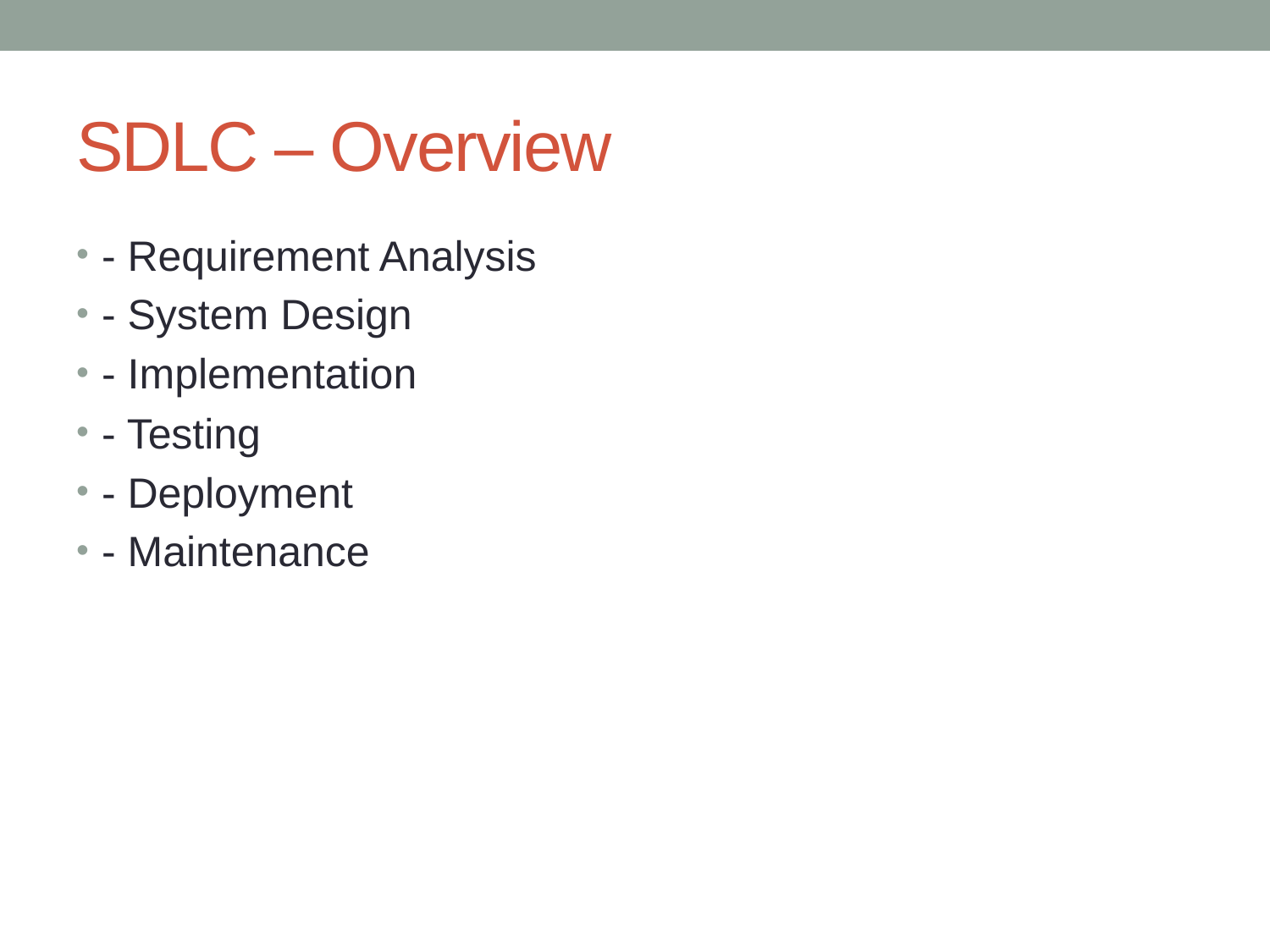

# SDLC – Overview
- Requirement Analysis
- System Design
- Implementation
- Testing
- Deployment
- Maintenance